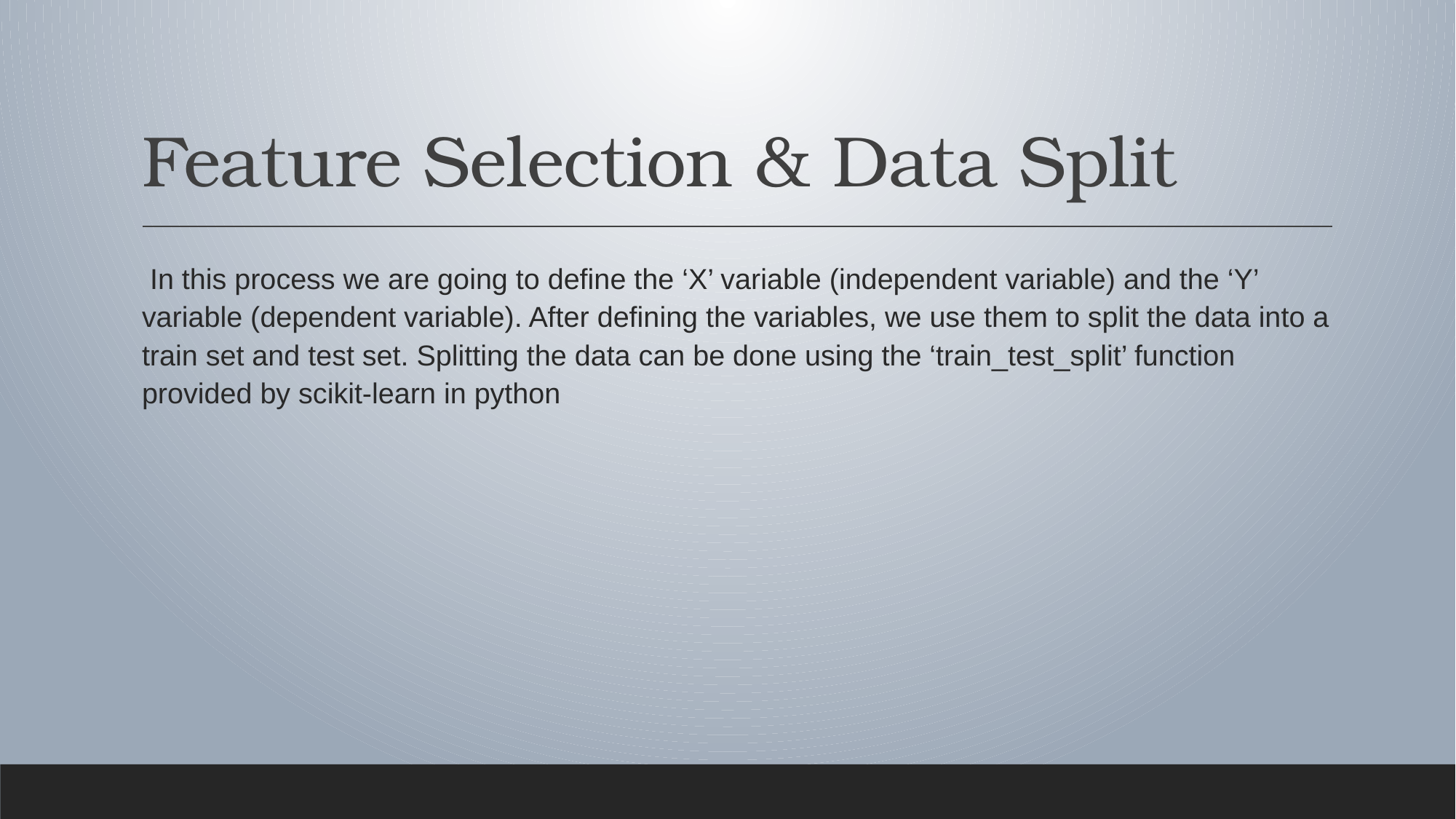

# Feature Selection & Data Split
 In this process we are going to define the ‘X’ variable (independent variable) and the ‘Y’ variable (dependent variable). After defining the variables, we use them to split the data into a train set and test set. Splitting the data can be done using the ‘train_test_split’ function provided by scikit-learn in python